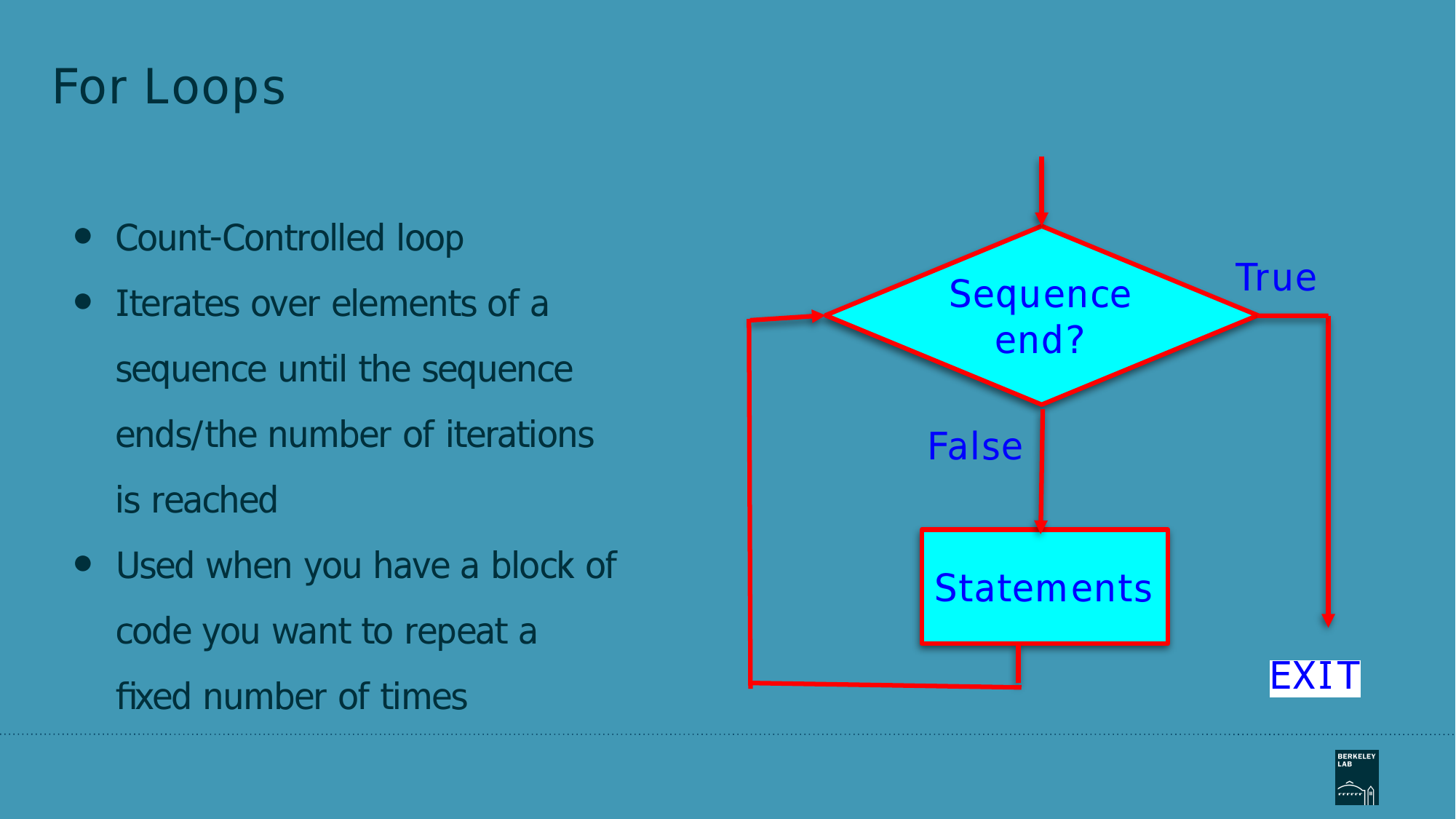

# For Loops
Sequence end?
Statements
Count-Controlled loop
Iterates over elements of a sequence until the sequence ends/the number of iterations is reached
Used when you have a block of code you want to repeat a fixed number of times
True
False
EXIT
5
5